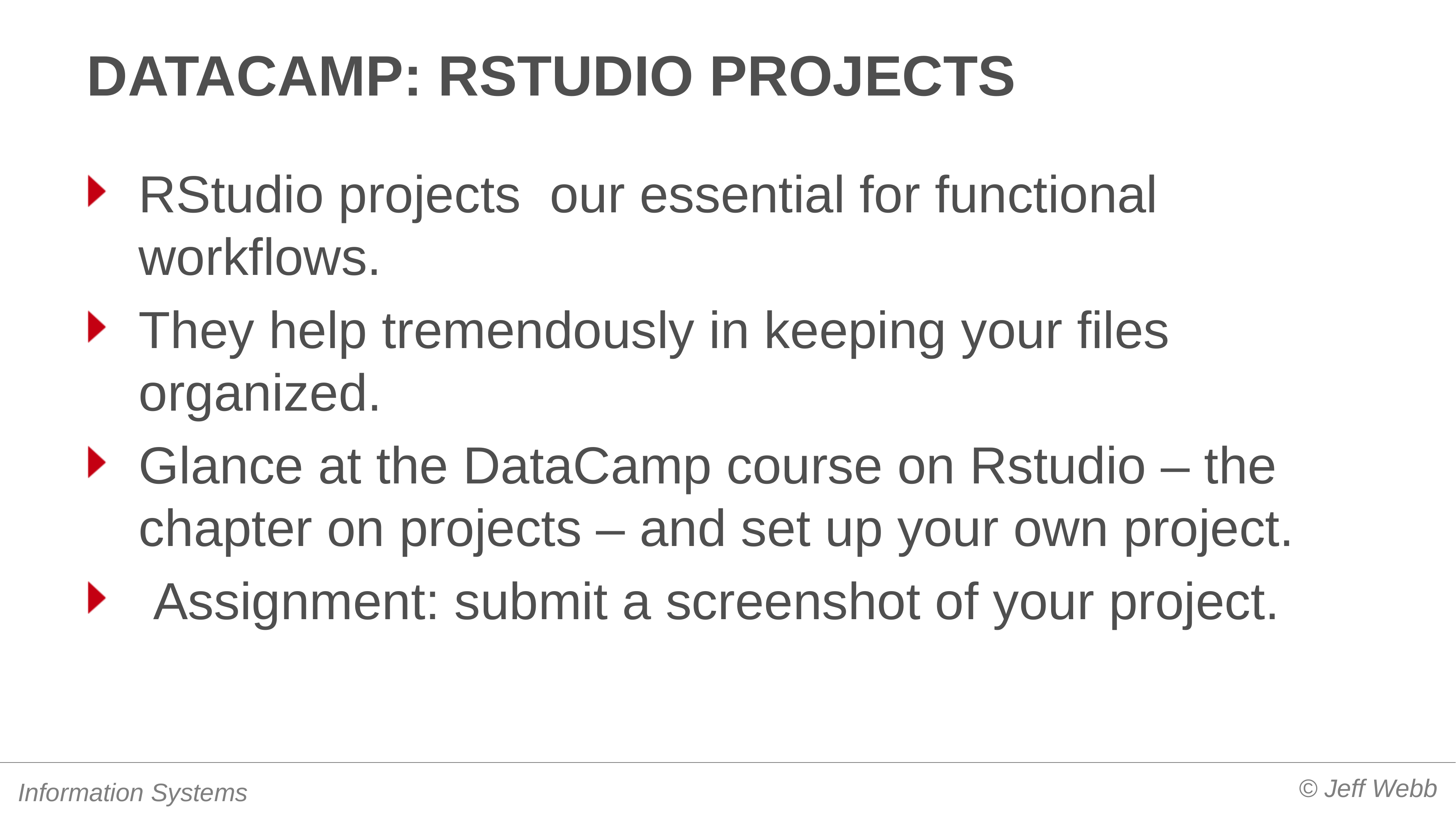

# Datacamp: rstudio projects
RStudio projects  our essential for functional workflows.
They help tremendously in keeping your files organized.
Glance at the DataCamp course on Rstudio – the chapter on projects – and set up your own project.
 Assignment: submit a screenshot of your project.